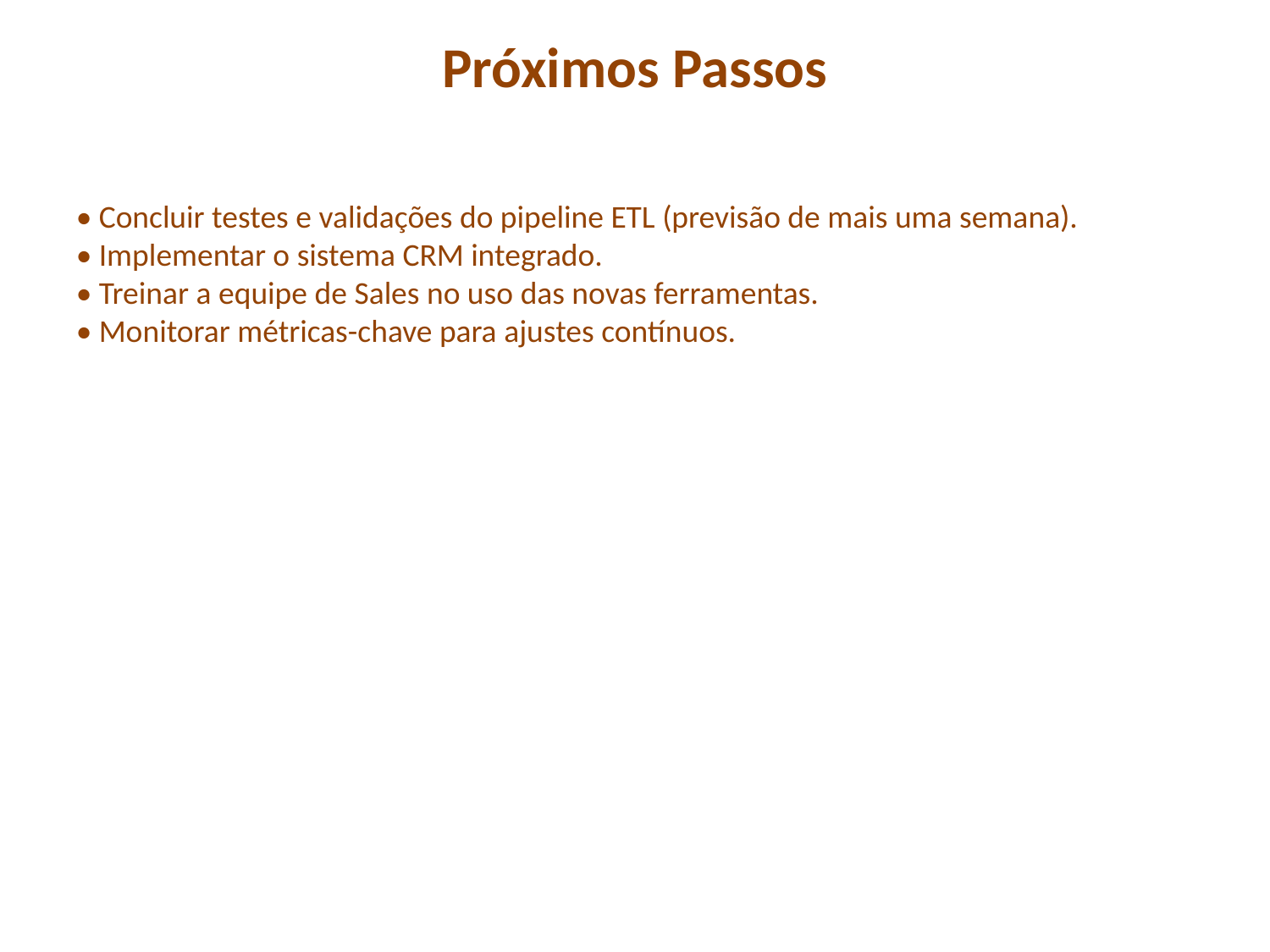

Próximos Passos
• Concluir testes e validações do pipeline ETL (previsão de mais uma semana).
• Implementar o sistema CRM integrado.
• Treinar a equipe de Sales no uso das novas ferramentas.
• Monitorar métricas-chave para ajustes contínuos.